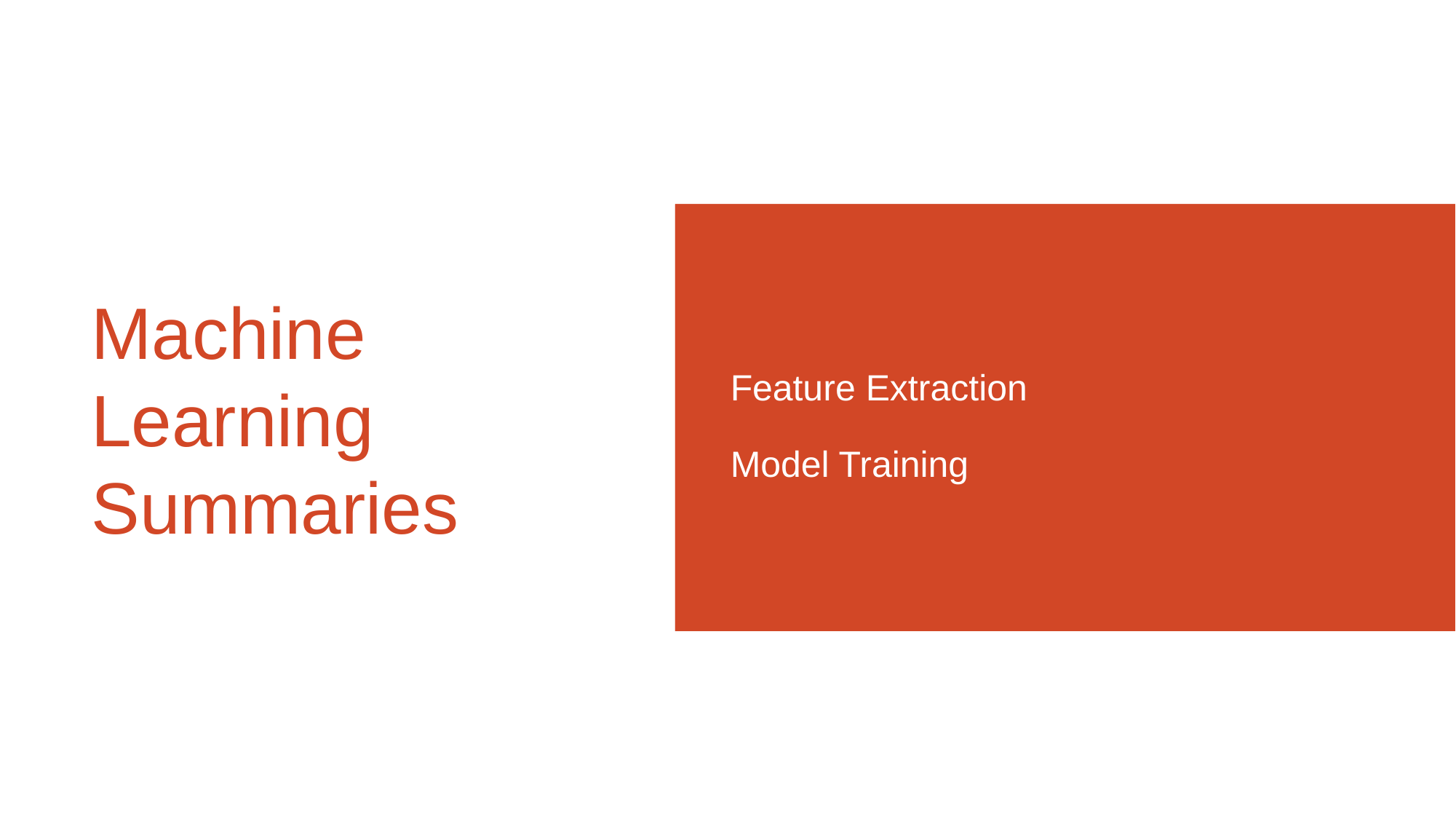

Feature Extraction
Model Training
# Machine Learning Summaries